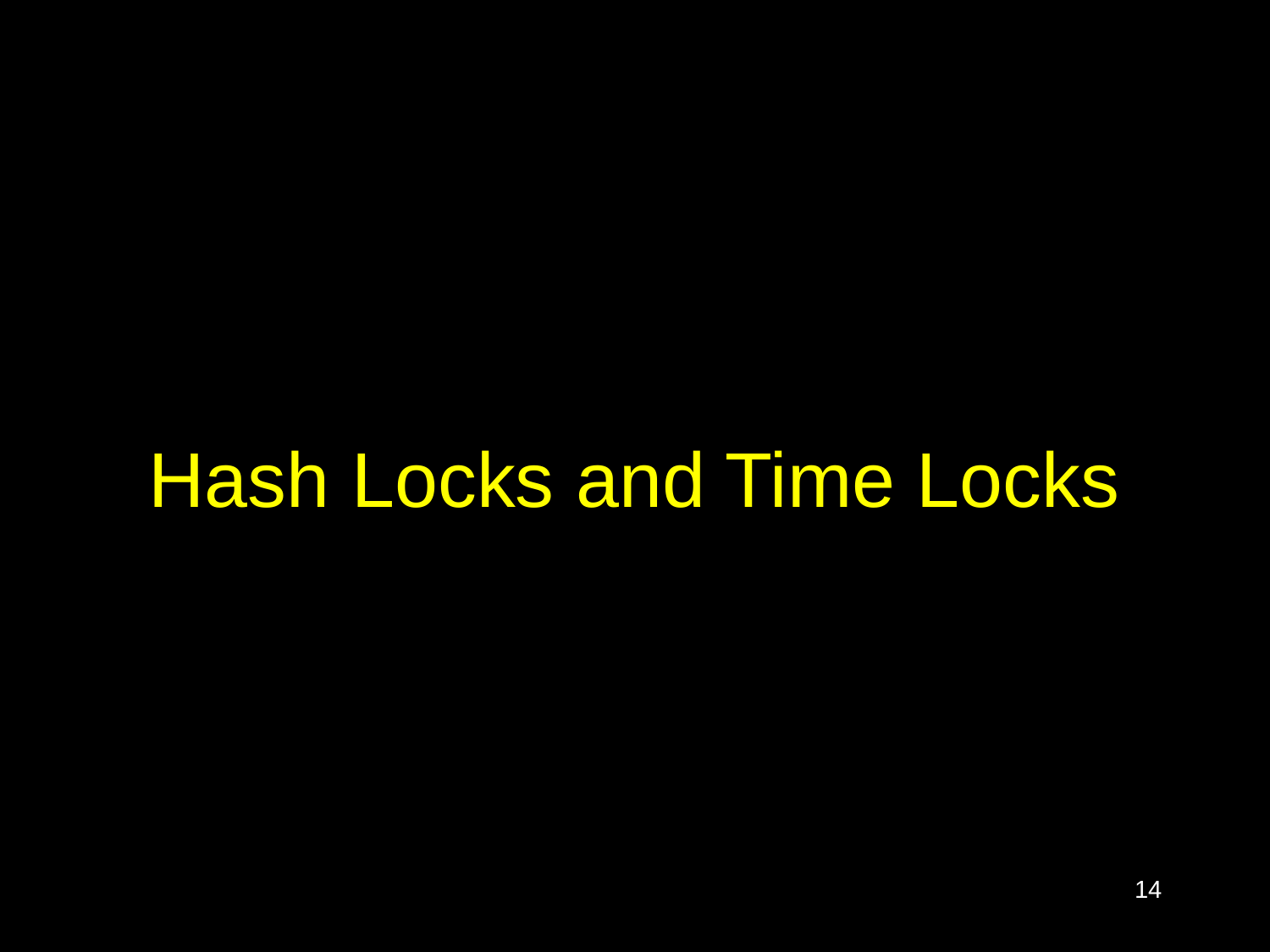

# Hash Locks and Time Locks
14